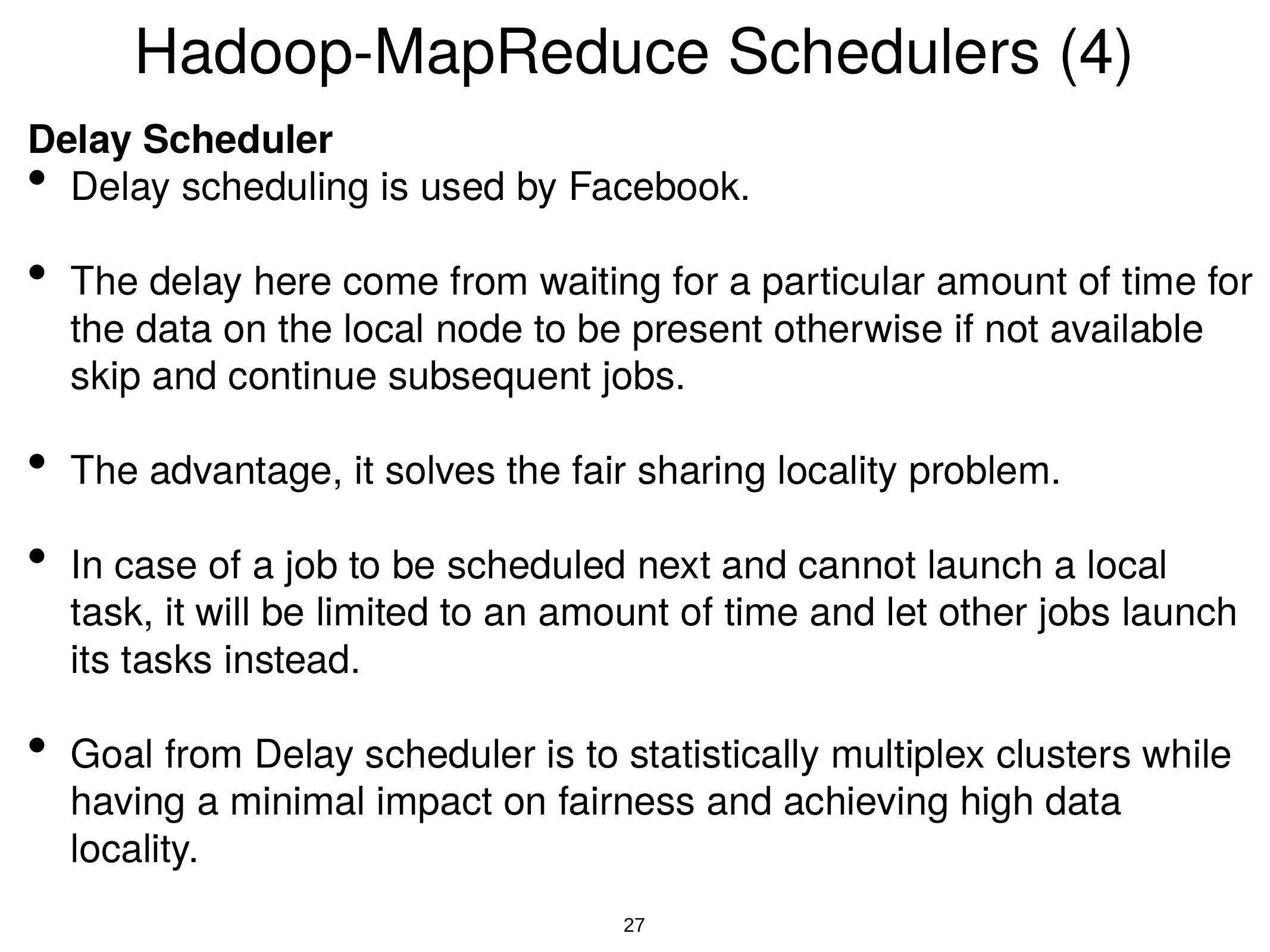

27
# Hadoop-MapReduce Schedulers (4)
Delay Scheduler
Delay scheduling is used by Facebook.

The delay here come from waiting for a particular amount of time for the data on the local node to be present otherwise if not available skip and continue subsequent jobs.

The advantage, it solves the fair sharing locality problem.

In case of a job to be scheduled next and cannot launch a local task, it will be limited to an amount of time and let other jobs launch its tasks instead.

Goal from Delay scheduler is to statistically multiplex clusters while having a minimal impact on fairness and achieving high data locality.